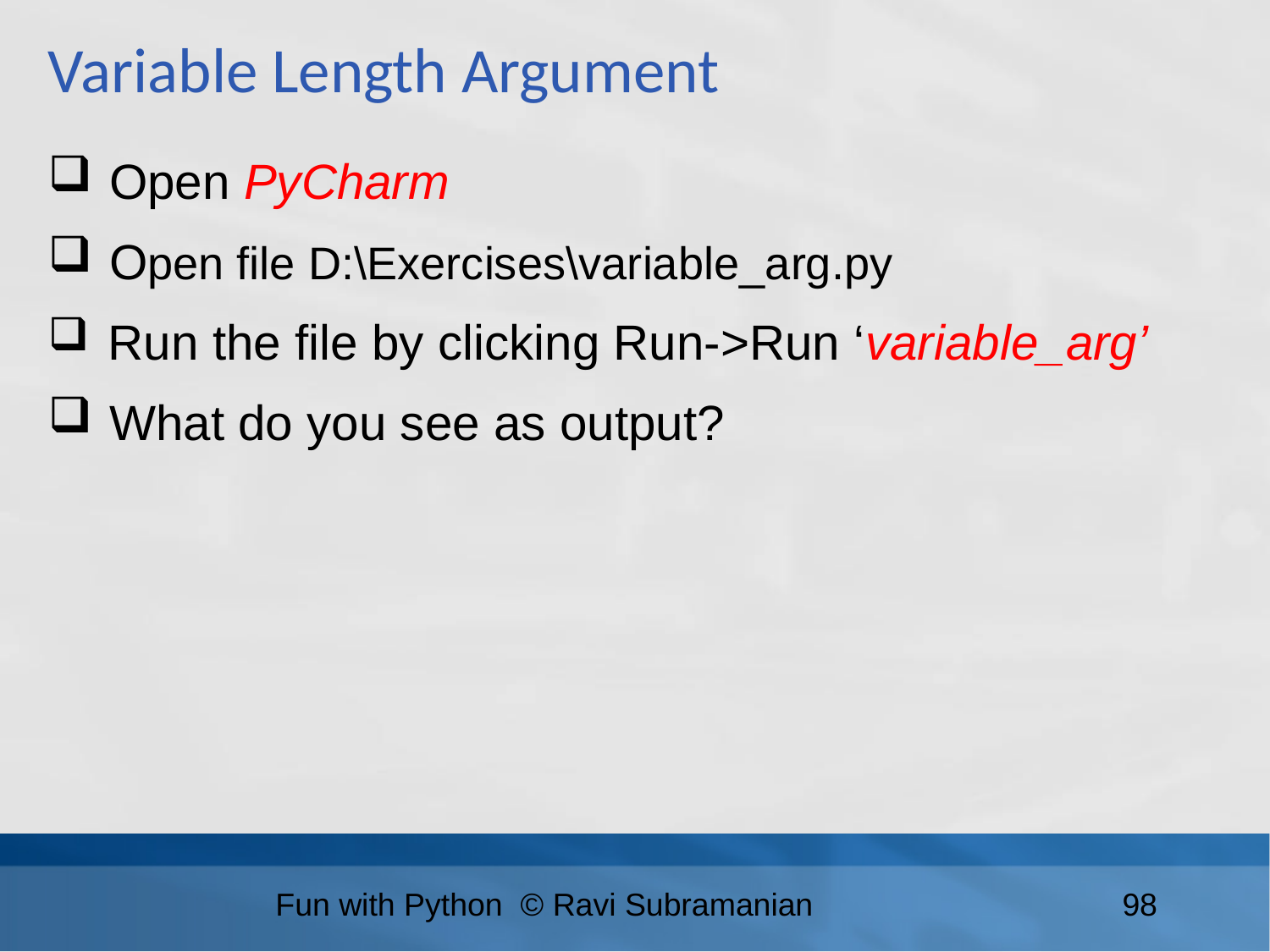

Variable Length Argument
 Open PyCharm
 Open file D:\Exercises\variable_arg.py
 Run the file by clicking Run->Run ‘variable_arg’
 What do you see as output?